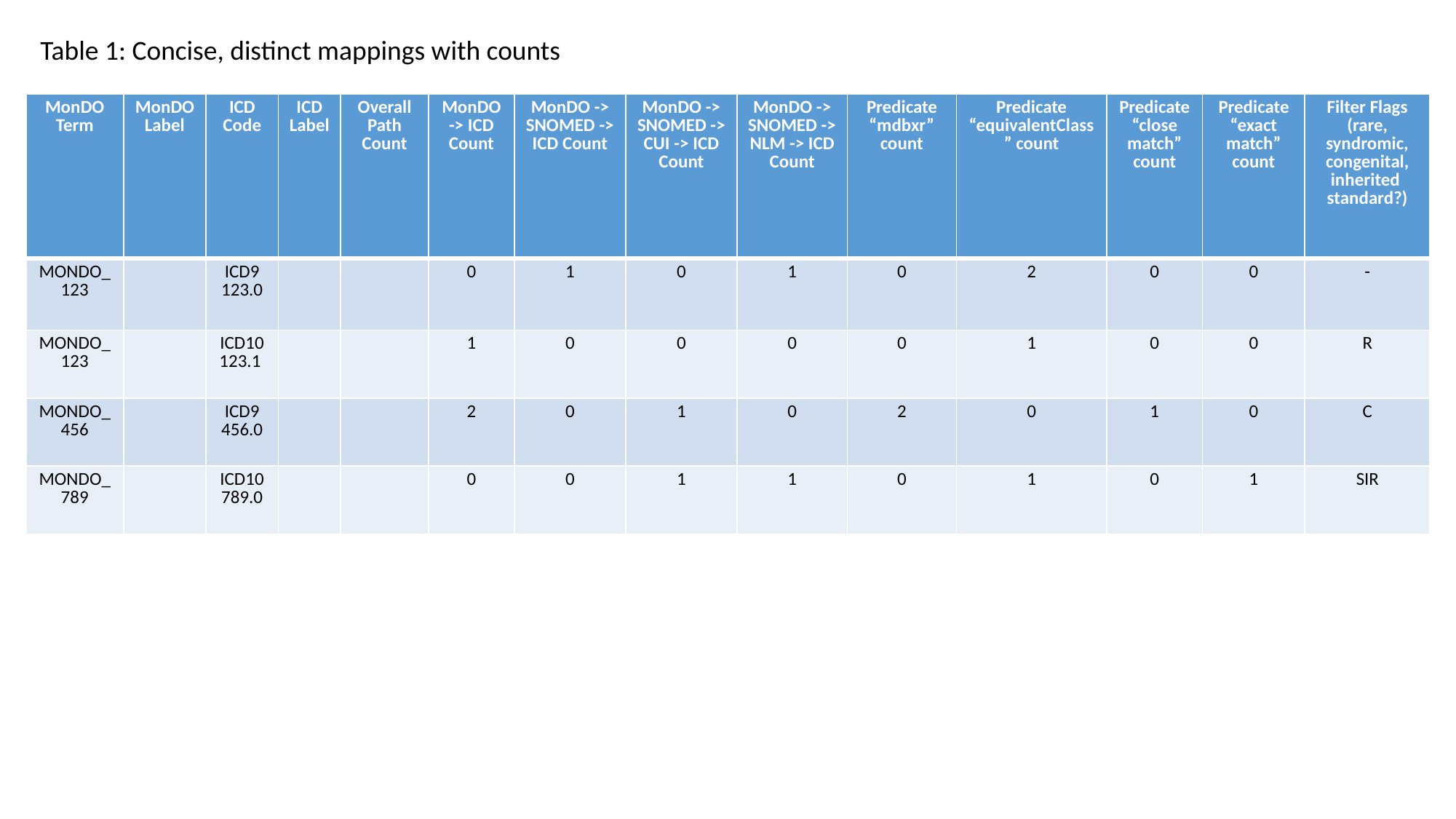

Table 1: Concise, distinct mappings with counts
| MonDO Term | MonDO Label | ICD Code | ICD Label | Overall Path Count | MonDO -> ICD Count | MonDO -> SNOMED -> ICD Count | MonDO -> SNOMED -> CUI -> ICD Count | MonDO -> SNOMED -> NLM -> ICD Count | Predicate “mdbxr” count | Predicate “equivalentClass” count | Predicate “close match” count | Predicate “exact match” count | Filter Flags (rare, syndromic, congenital, inherited standard?) |
| --- | --- | --- | --- | --- | --- | --- | --- | --- | --- | --- | --- | --- | --- |
| MONDO\_123 |  | ICD9 123.0 |  |  | 0 | 1 | 0 | 1 | 0 | 2 | 0 | 0 | - |
| MONDO\_123 |  | ICD10 123.1 |  |  | 1 | 0 | 0 | 0 | 0 | 1 | 0 | 0 | R |
| MONDO\_456 |  | ICD9 456.0 |  |  | 2 | 0 | 1 | 0 | 2 | 0 | 1 | 0 | C |
| MONDO\_789 |  | ICD10 789.0 |  |  | 0 | 0 | 1 | 1 | 0 | 1 | 0 | 1 | SIR |